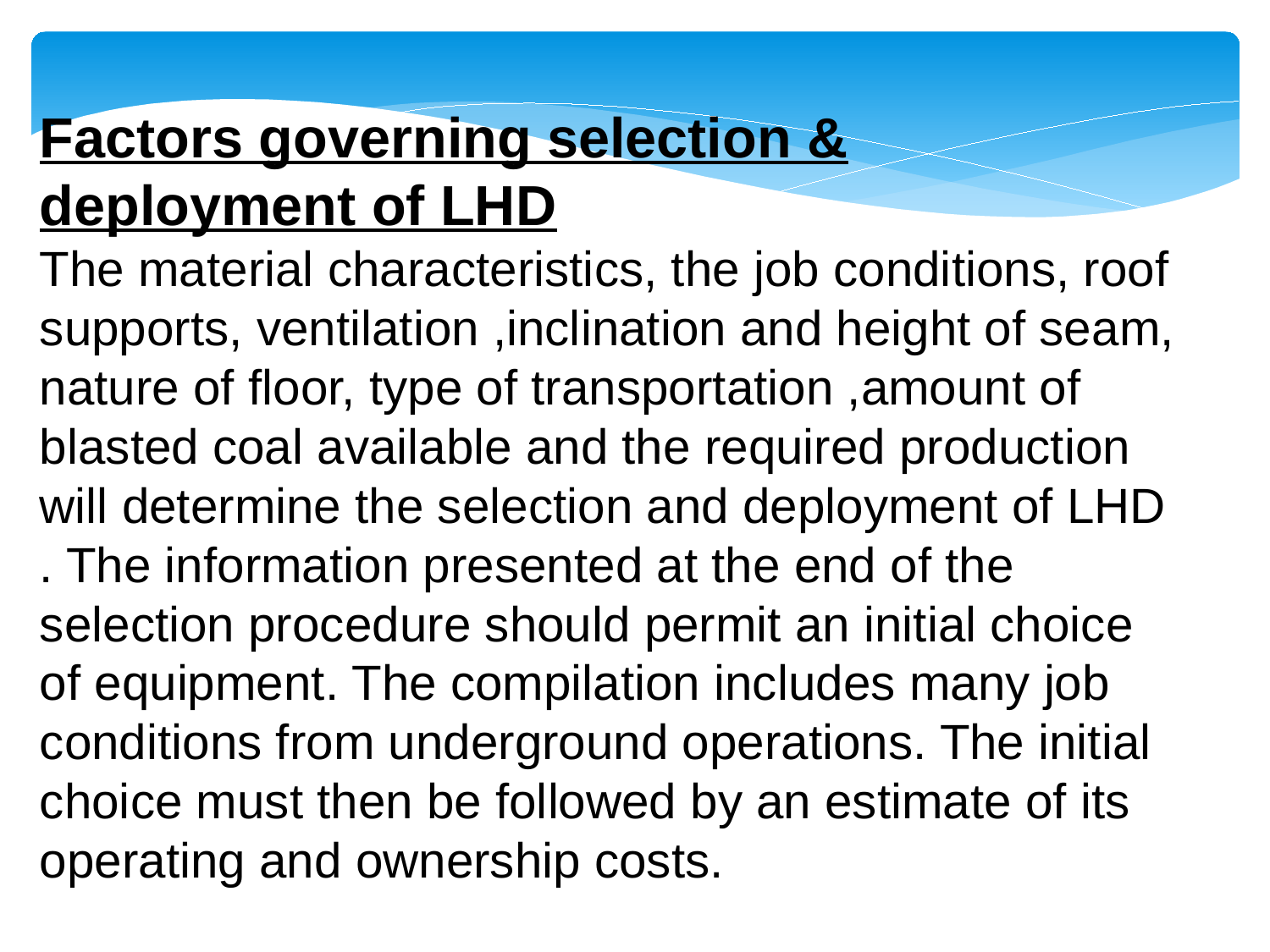

Factors governing selection & deployment of LHD
The material characteristics, the job conditions, roof supports, ventilation ,inclination and height of seam, nature of floor, type of transportation ,amount of blasted coal available and the required production will determine the selection and deployment of LHD . The information presented at the end of the selection procedure should permit an initial choice of equipment. The compilation includes many job conditions from underground operations. The initial choice must then be followed by an estimate of its operating and ownership costs.